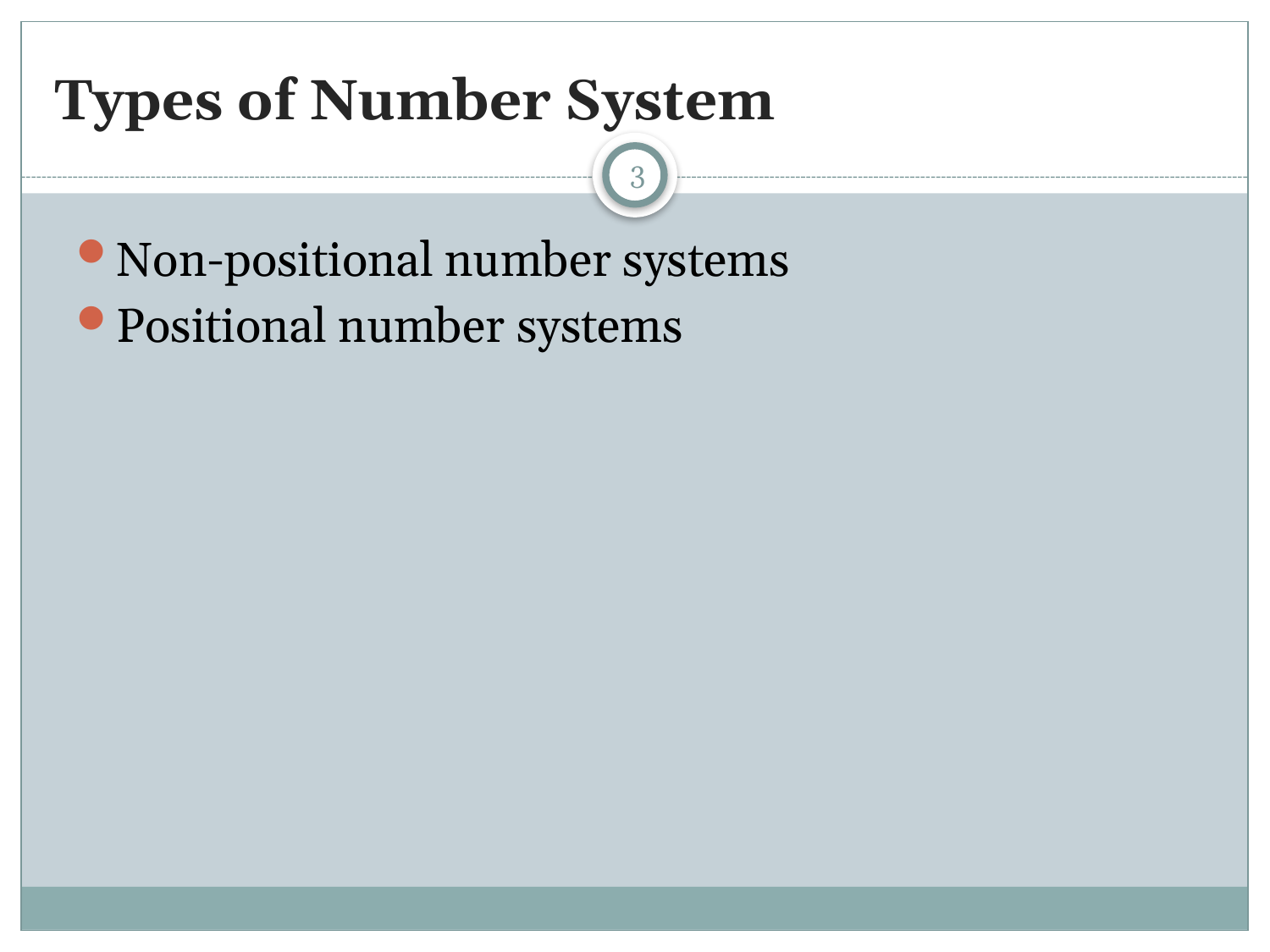

# Types of Number System
3
Non-positional number systems
Positional number systems